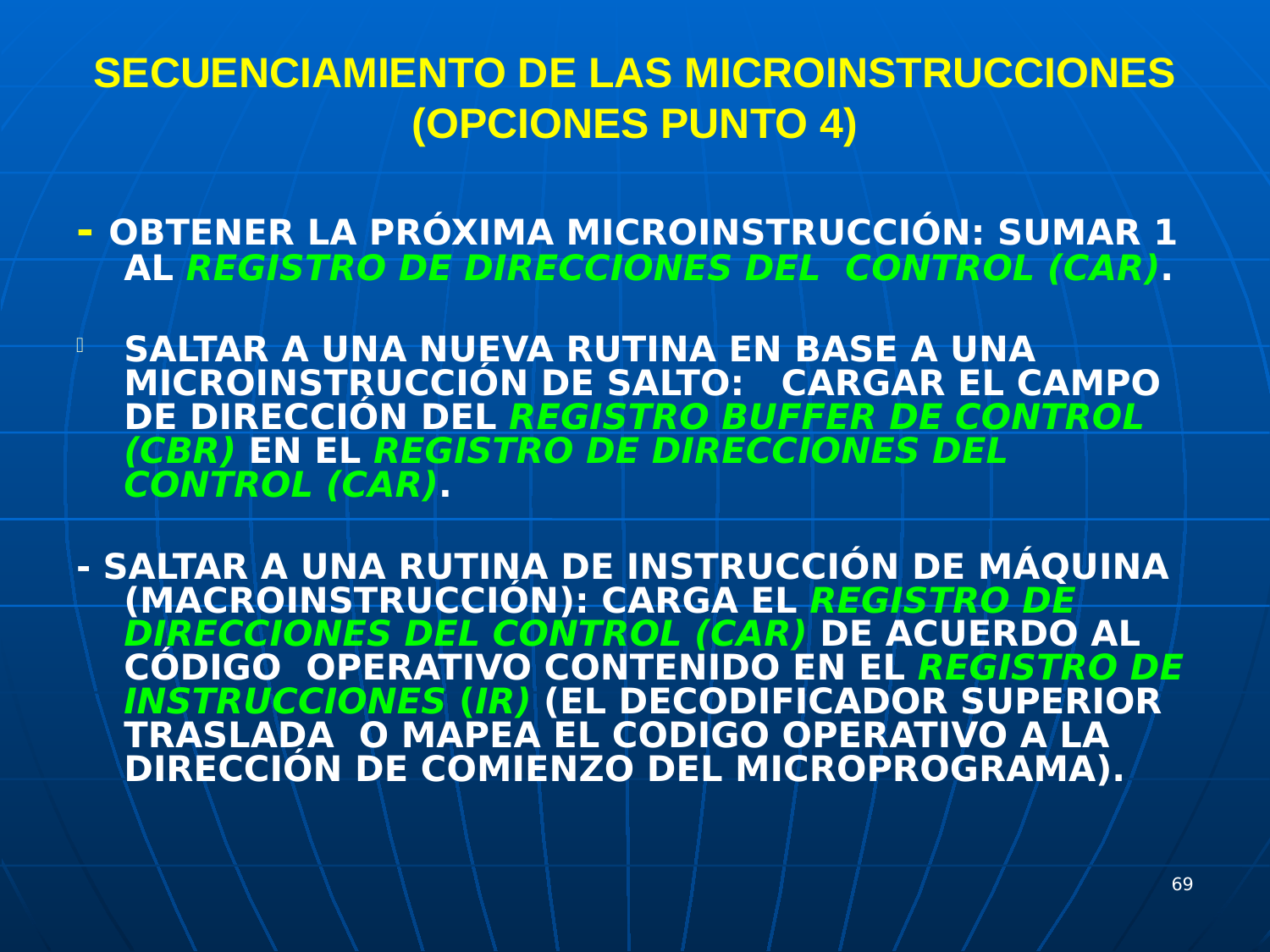

# SECUENCIAMIENTO DE LAS MICROINSTRUCCIONES (OPCIONES PUNTO 4)
- OBTENER LA PRÓXIMA MICROINSTRUCCIÓN: SUMAR 1 AL REGISTRO DE DIRECCIONES DEL  CONTROL (CAR).

SALTAR A UNA NUEVA RUTINA EN BASE A UNA MICROINSTRUCCIÓN DE SALTO:   CARGAR EL CAMPO DE DIRECCIÓN DEL REGISTRO BUFFER DE CONTROL (CBR) EN EL REGISTRO DE DIRECCIONES DEL CONTROL (CAR).

- SALTAR A UNA RUTINA DE INSTRUCCIÓN DE MÁQUINA (MACROINSTRUCCIÓN): CARGA EL REGISTRO DE DIRECCIONES DEL CONTROL (CAR) DE ACUERDO AL CÓDIGO  OPERATIVO CONTENIDO EN EL REGISTRO DE INSTRUCCIONES (IR) (EL DECODIFICADOR SUPERIOR TRASLADA  O MAPEA EL CODIGO OPERATIVO A LA DIRECCIÓN DE COMIENZO DEL MICROPROGRAMA).
69